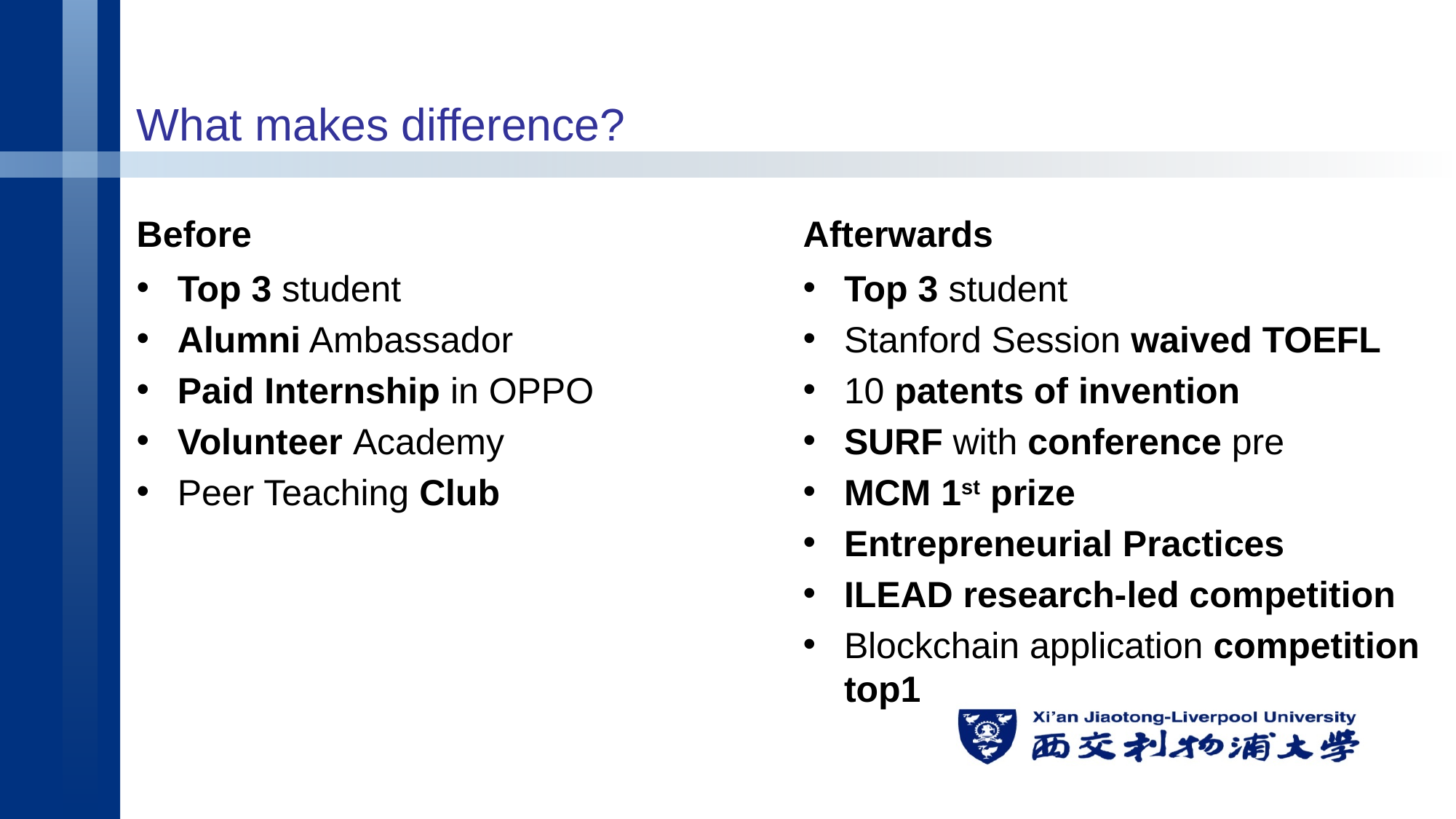

# What makes difference?
Before
Afterwards
Top 3 student
Alumni Ambassador
Paid Internship in OPPO
Volunteer Academy
Peer Teaching Club
Top 3 student
Stanford Session waived TOEFL
10 patents of invention
SURF with conference pre
MCM 1st prize
Entrepreneurial Practices
ILEAD research-led competition
Blockchain application competition top1